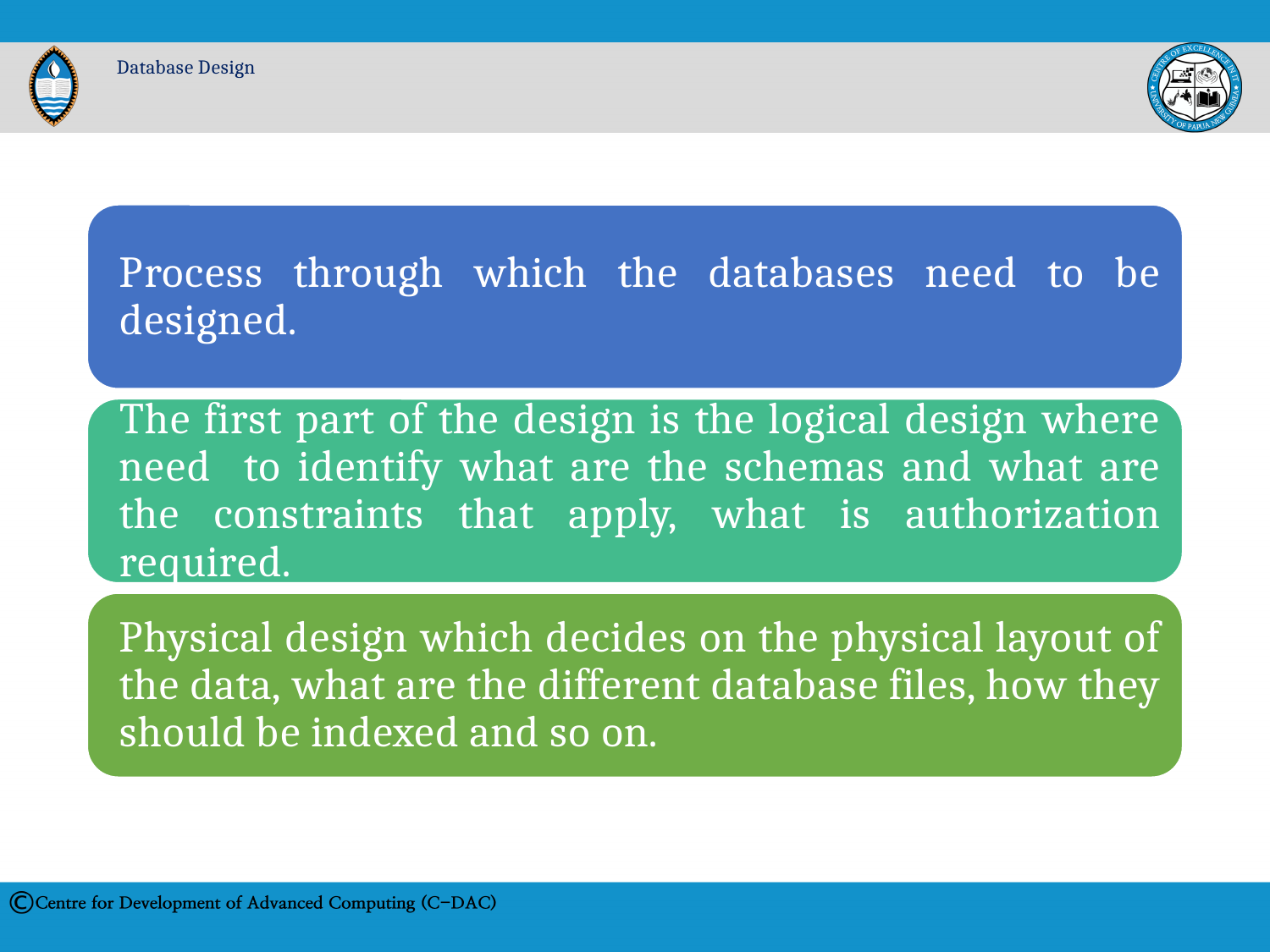

# Database Design
Process through which the databases need to be designed.
The first part of the design is the logical design where need  to identify what are the schemas and what are the constraints that apply, what is authorization required.
Physical design which decides on the physical layout of the data, what are the different database files, how they should be indexed and so on.